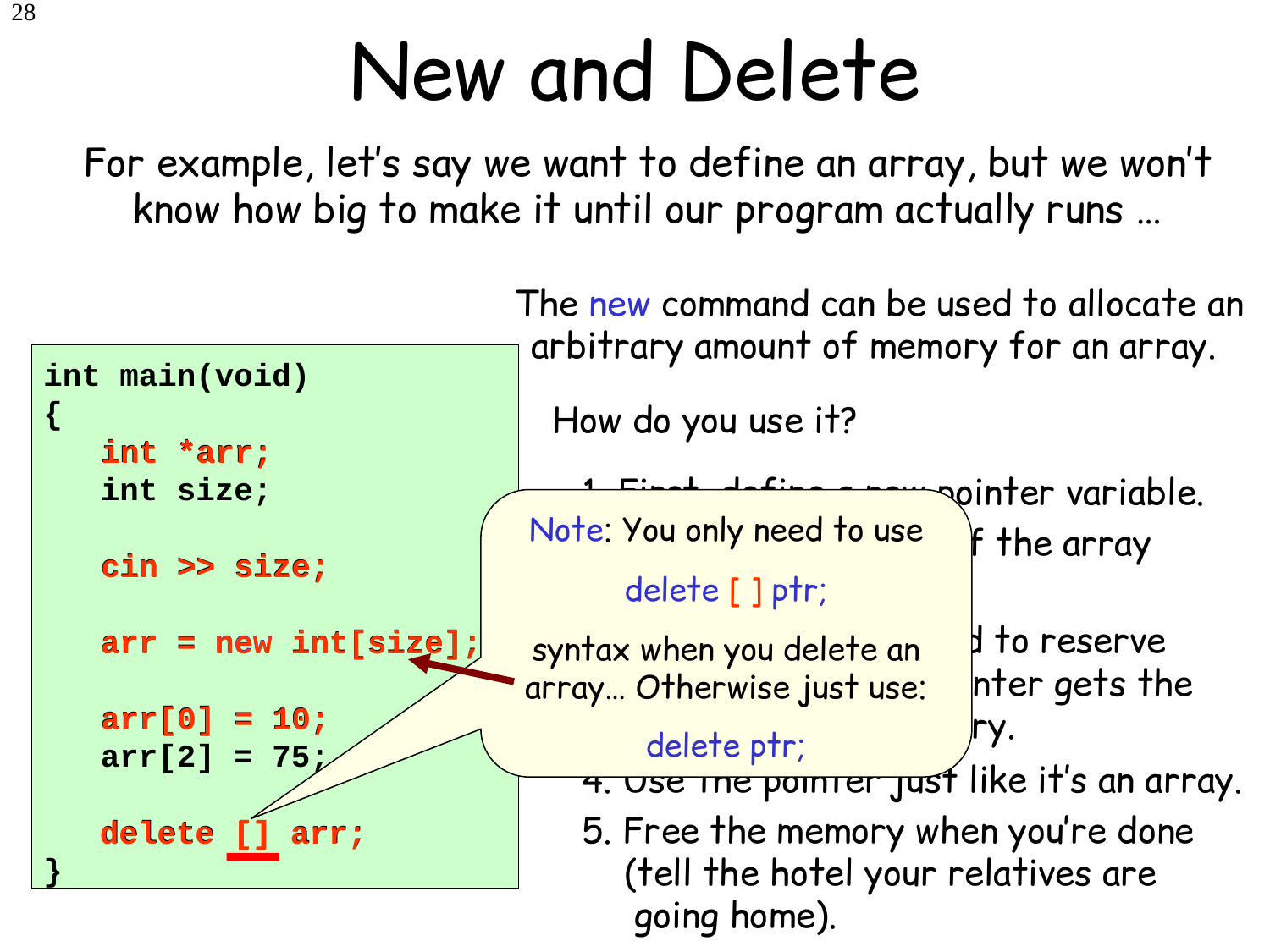

28
New and Delete
For example, let’s say we want to define an array, but we won’t know how big to make it until our program actually runs …

int main(void)
{
   int *arr;
   int size;

   cin >> size;

   arr = new int[size];

   arr[0] = 10;
   arr[2] = 75;

   delete [] arr;
}
The new command can be used to allocate an arbitrary amount of memory for an array.

How do you use it?

int *arr;
1. First, define a new pointer variable.
Note: You only need to use

delete [ ] ptr;
syntax when you delete an array… Otherwise just use:

delete ptr;
2. Determine the size of the array
    you need.
cin >> size;
3. Use the new command to reserve
    the memory. Your pointer gets the
    address of the memory.
arr = new int[size];

arr[0] = 10;
4. Use the pointer just like it’s an array.
5. Free the memory when you’re done
    (tell the hotel your relatives are
     going home).
delete [] arr;